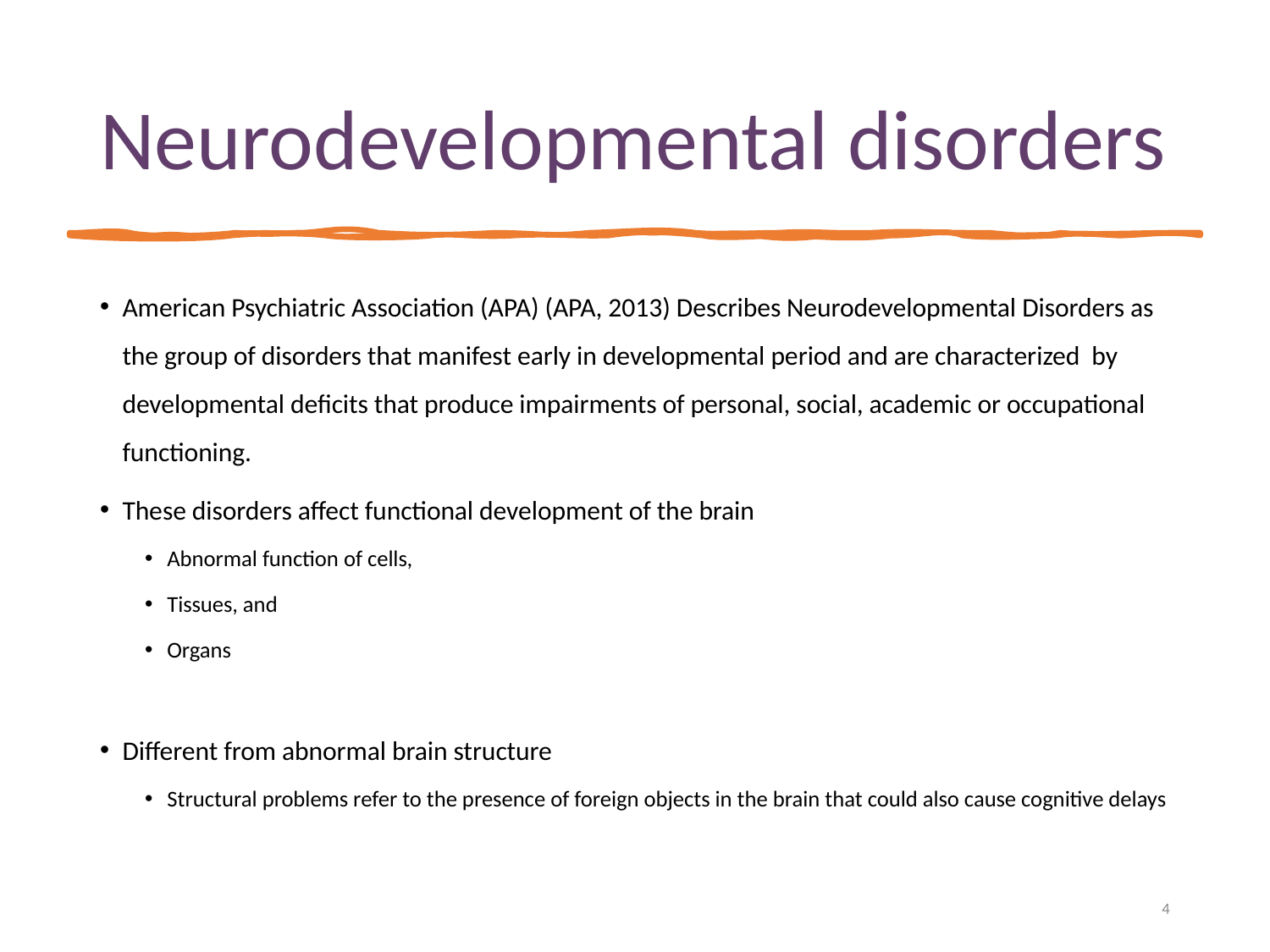

# Neurodevelopmental disorders

American Psychiatric Association (APA) (APA, 2013) Describes Neurodevelopmental Disorders as the group of disorders that manifest early in developmental period and are characterized  by developmental deficits that produce impairments of personal, social, academic or occupational functioning.
These disorders affect functional development of the brain
Abnormal function of cells,
Tissues, and
Organs

Different from abnormal brain structure
Structural problems refer to the presence of foreign objects in the brain that could also cause cognitive delays

4